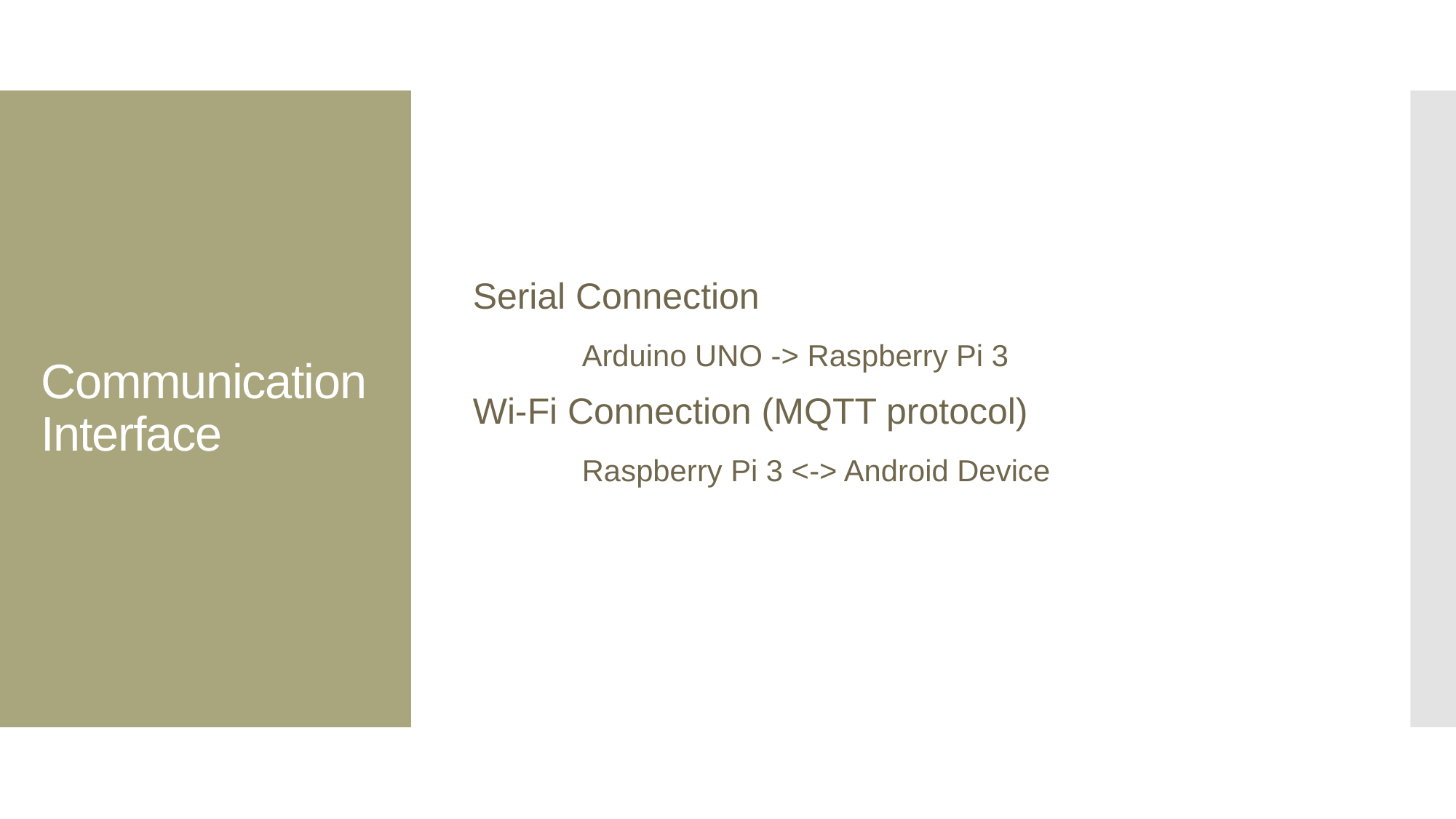

Serial Connection
	Arduino UNO -> Raspberry Pi 3
Wi-Fi Connection (MQTT protocol)
	Raspberry Pi 3 <-> Android Device

# Communication Interface